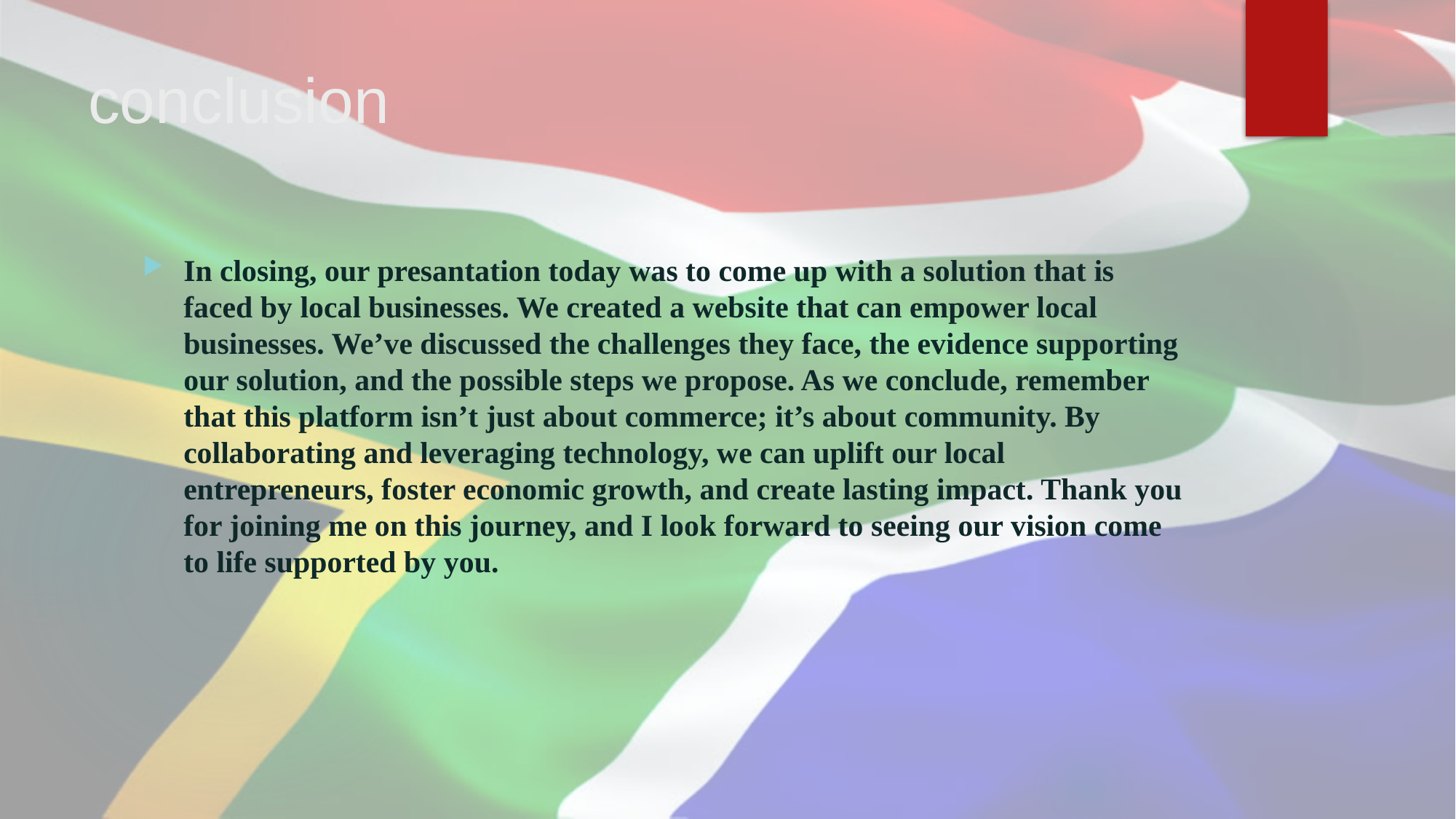

# conclusion
In closing, our presantation today was to come up with a solution that is faced by local businesses. We created a website that can empower local businesses. We’ve discussed the challenges they face, the evidence supporting our solution, and the possible steps we propose. As we conclude, remember that this platform isn’t just about commerce; it’s about community. By collaborating and leveraging technology, we can uplift our local entrepreneurs, foster economic growth, and create lasting impact. Thank you for joining me on this journey, and I look forward to seeing our vision come to life supported by you.